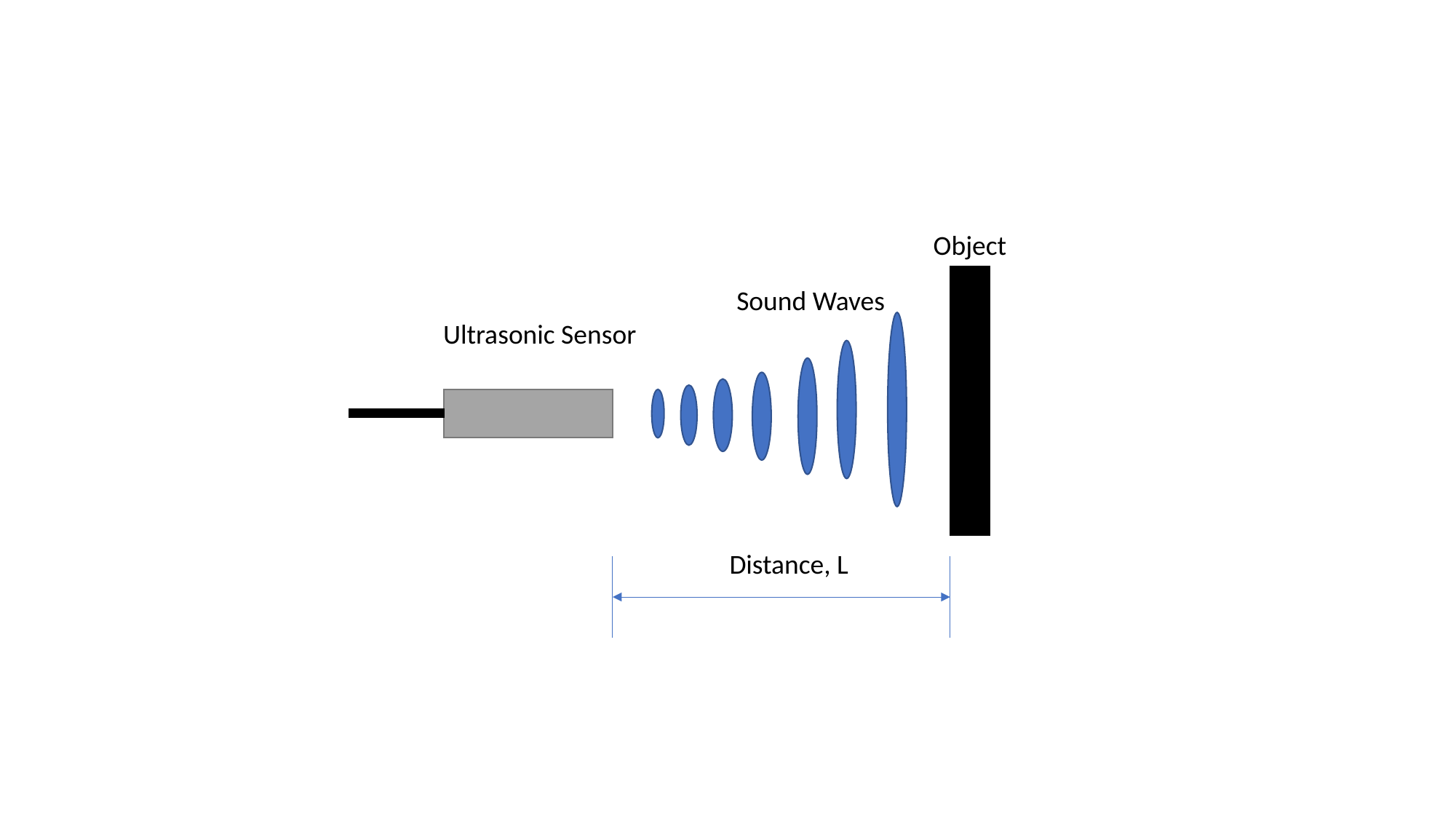

Object

Sound Waves
Ultrasonic Sensor

Distance, L